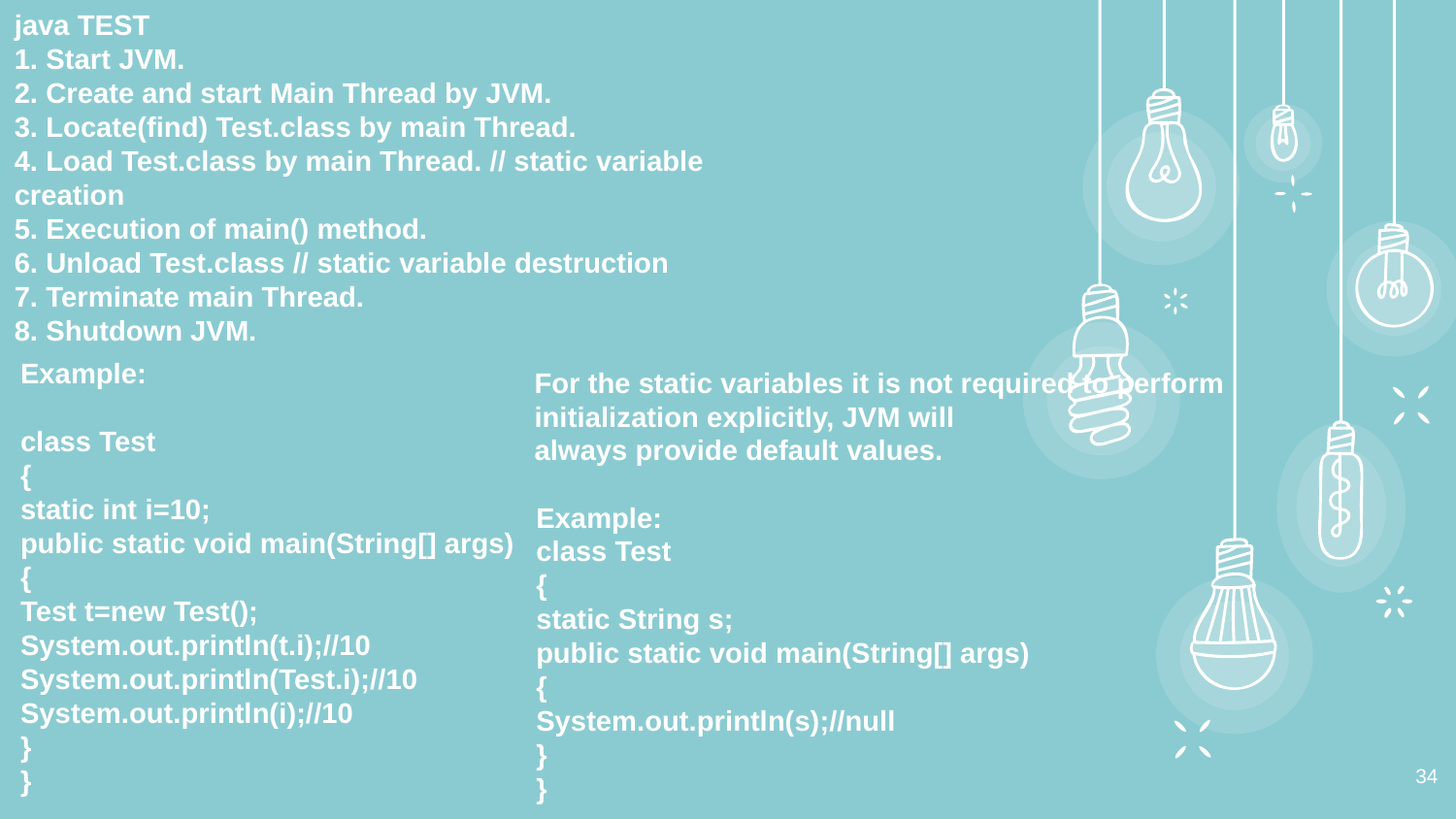

java TEST
1. Start JVM.
2. Create and start Main Thread by JVM.
3. Locate(find) Test.class by main Thread.
4. Load Test.class by main Thread. // static variable creation
5. Execution of main() method.
6. Unload Test.class // static variable destruction
7. Terminate main Thread.
8. Shutdown JVM.
Example:

class Test
{
static int i=10;
public static void main(String[] args)
{
Test t=new Test();
System.out.println(t.i);//10
System.out.println(Test.i);//10
System.out.println(i);//10
}
}
For the static variables it is not required to perform initialization explicitly, JVM will
always provide default values.
Example:
class Test
{
static String s;
public static void main(String[] args)
{
System.out.println(s);//null
}
}
34